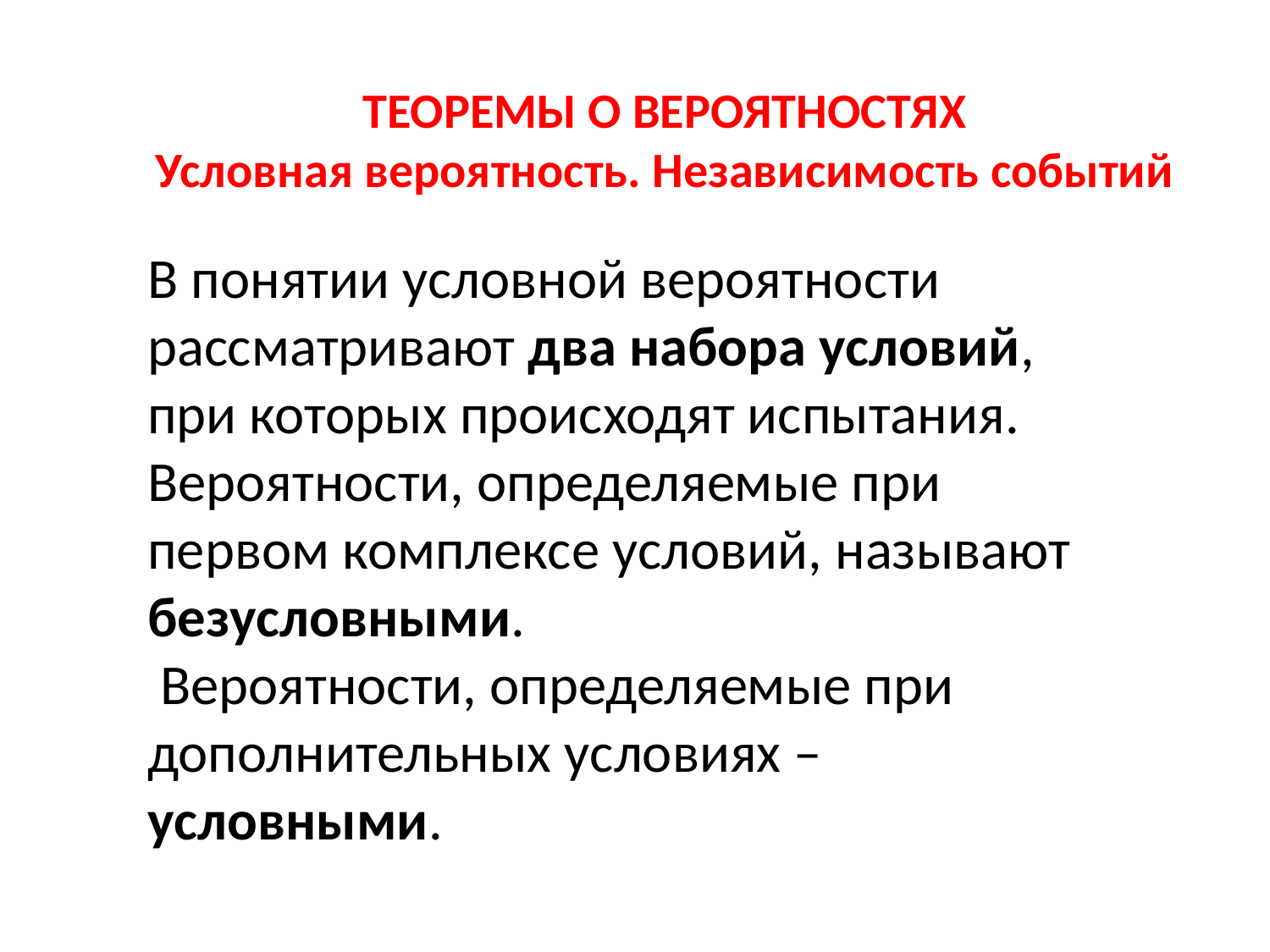

# ТЕОРЕМЫ О ВЕРОЯТНОСТЯХ Условная вероятность. Независимость событий
В понятии условной вероятности рассматривают два набора условий, при которых происходят испытания. Вероятности, определяемые при первом комплексе условий, называют безусловными.
 Вероятности, определяемые при дополнительных условиях – условными.